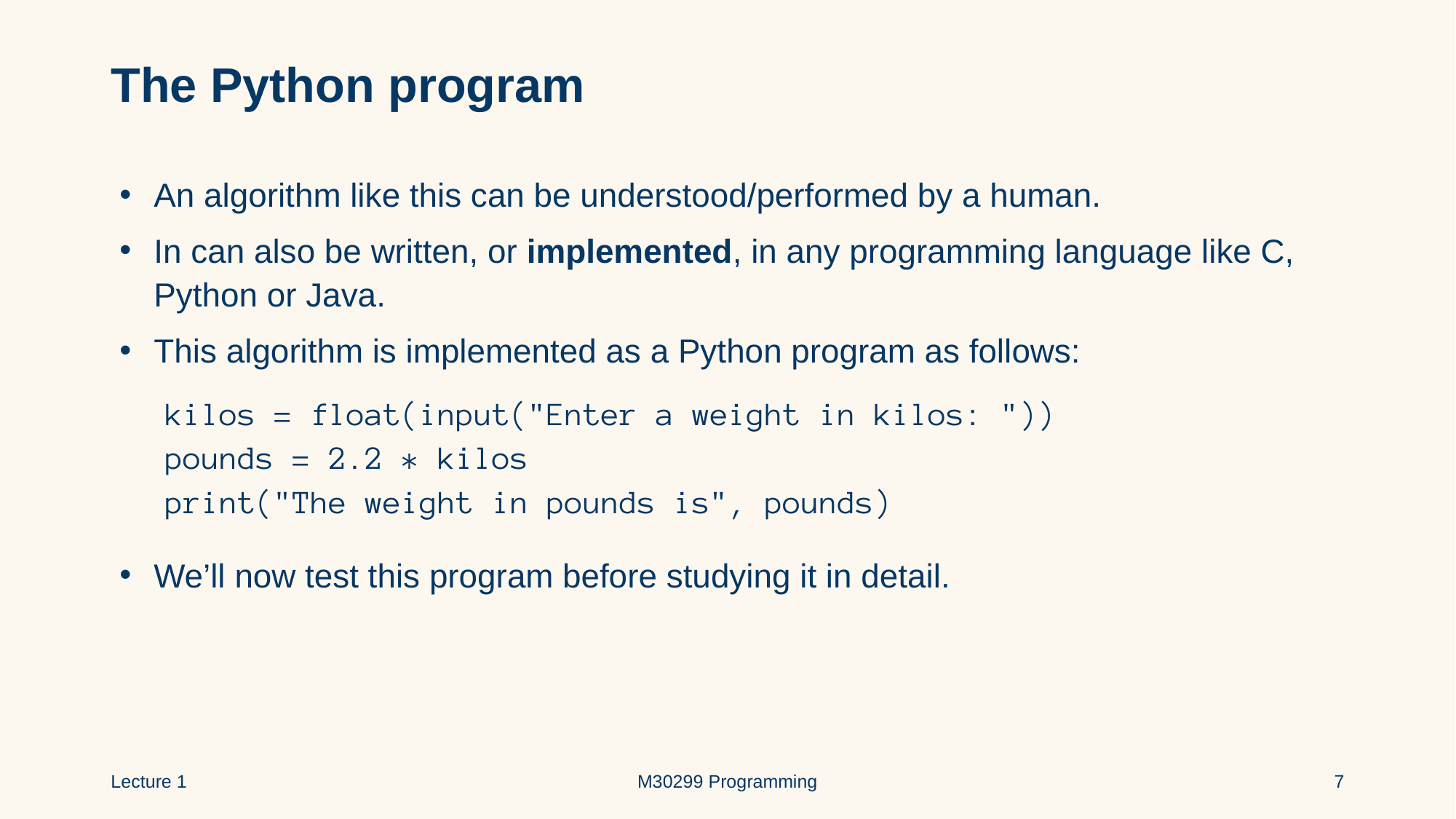

# The Python program
An algorithm like this can be understood/performed by a human.
In can also be written, or implemented, in any programming language like C, Python or Java.
This algorithm is implemented as a Python program as follows:
   kilos = float(input("Enter a weight in kilos: "))
   pounds = 2.2 * kilos
   print("The weight in pounds is", pounds)
We’ll now test this program before studying it in detail.
Lecture 1
M30299 Programming
7